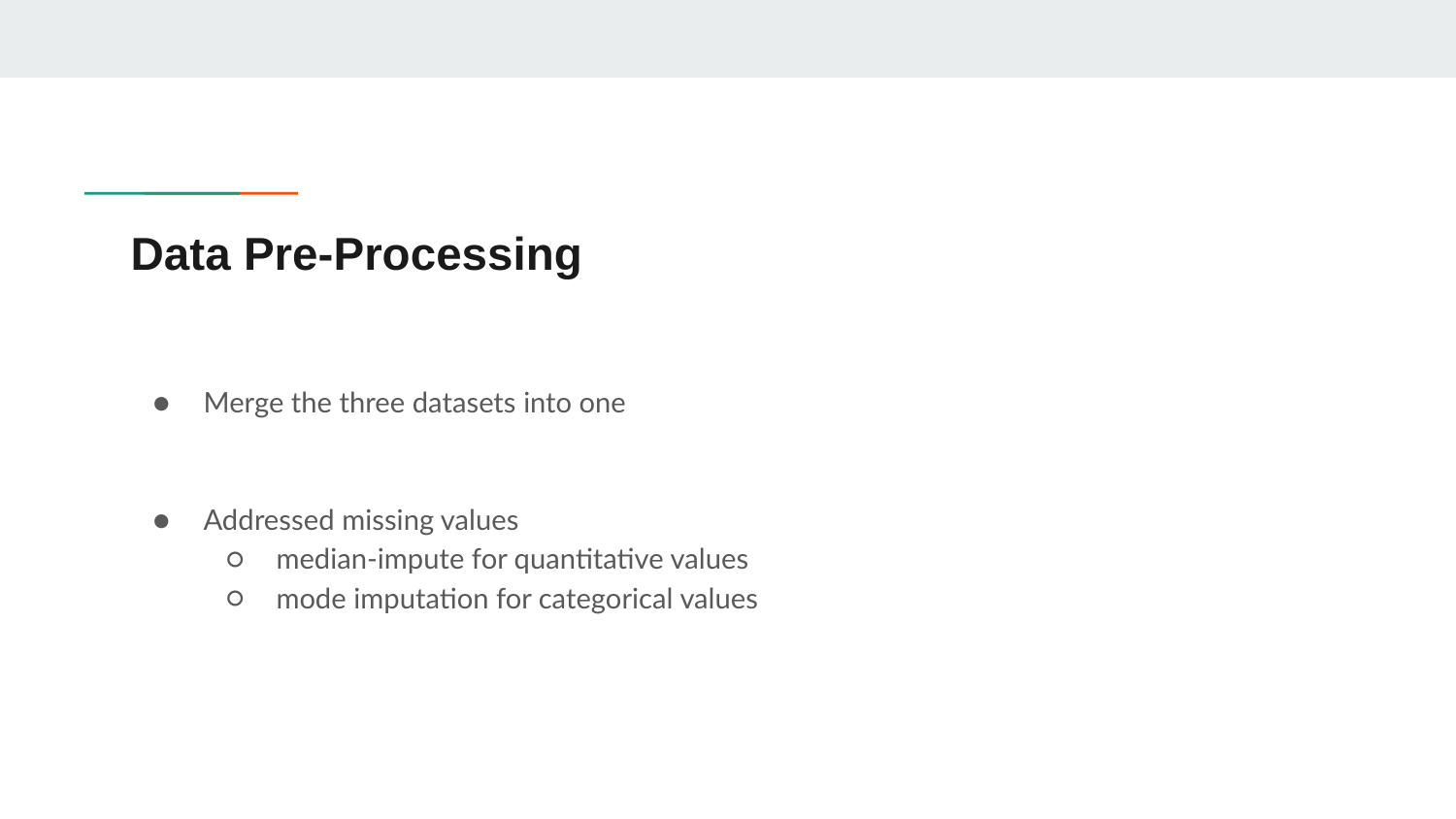

# Data Pre-Processing

Merge the three datasets into one

Addressed missing values
median-impute for quantitative values
mode imputation for categorical values